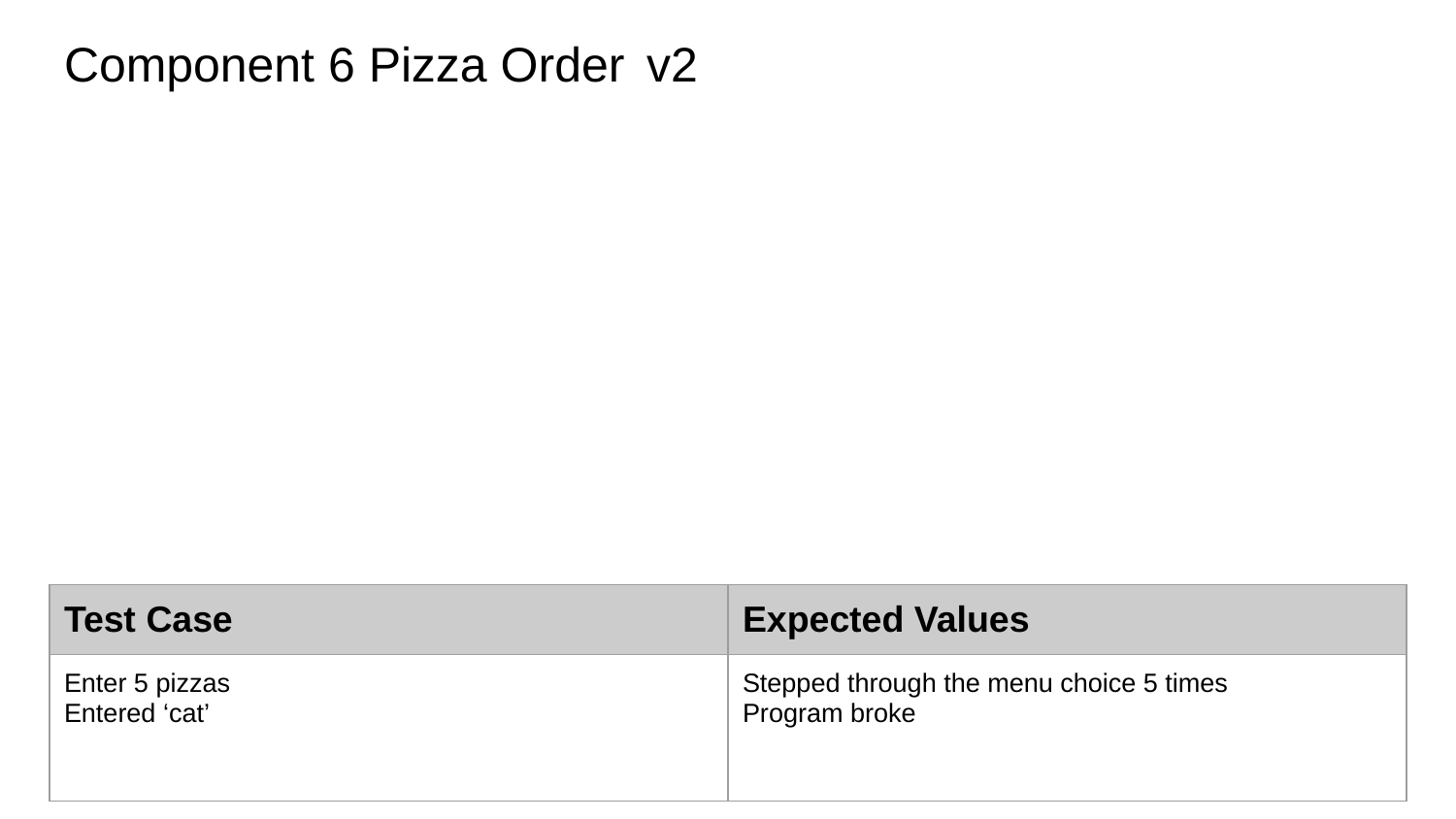

# Component 6 Pizza Order	v2
| Test Case | Expected Values |
| --- | --- |
| Enter 5 pizzas Entered ‘cat’ | Stepped through the menu choice 5 times Program broke |